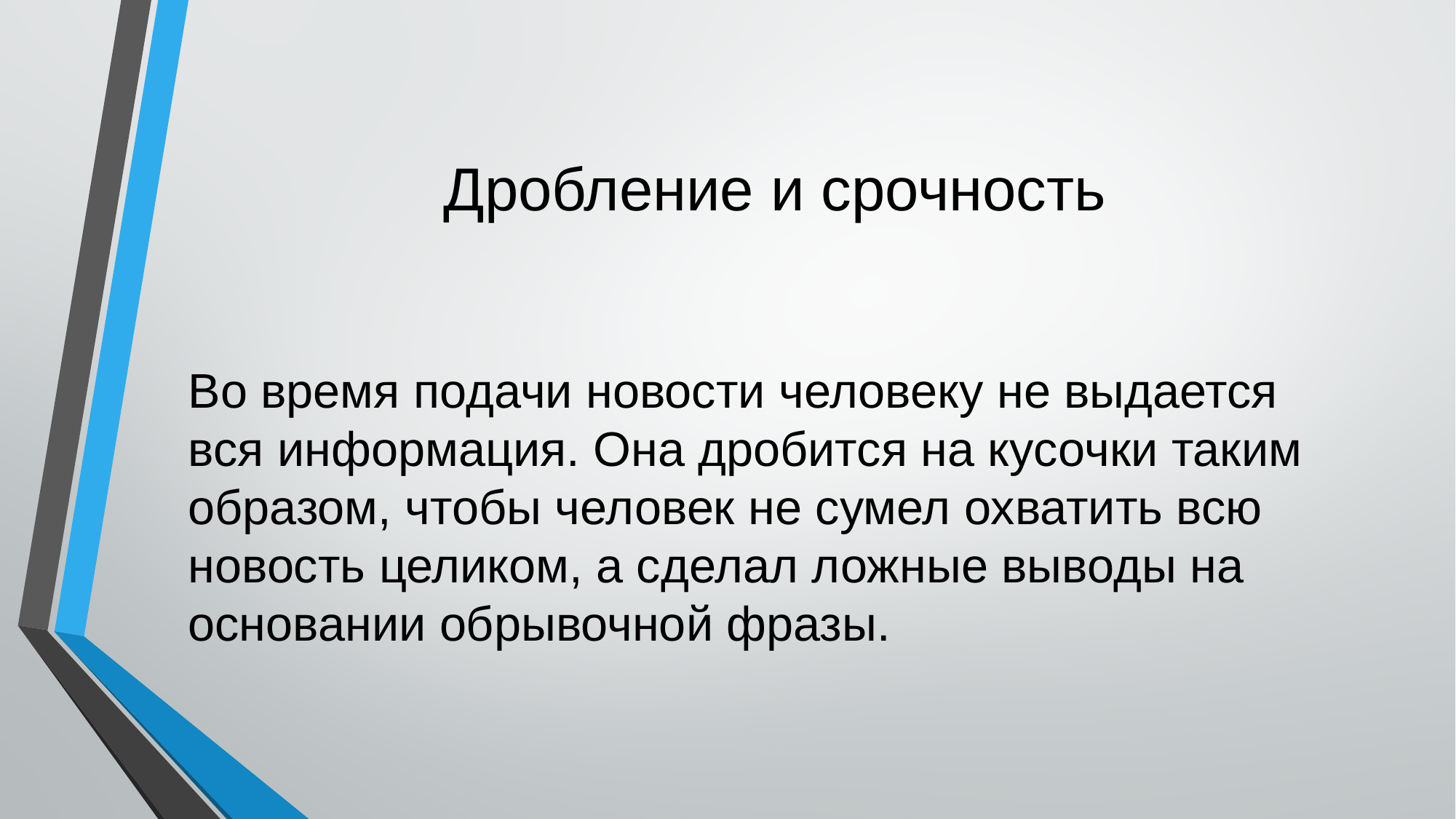

# Дробление и срочность
Во время подачи новости человеку не выдается вся информация. Она дробится на кусочки таким образом, чтобы человек не сумел охватить всю новость целиком, а сделал ложные выводы на основании обрывочной фразы.